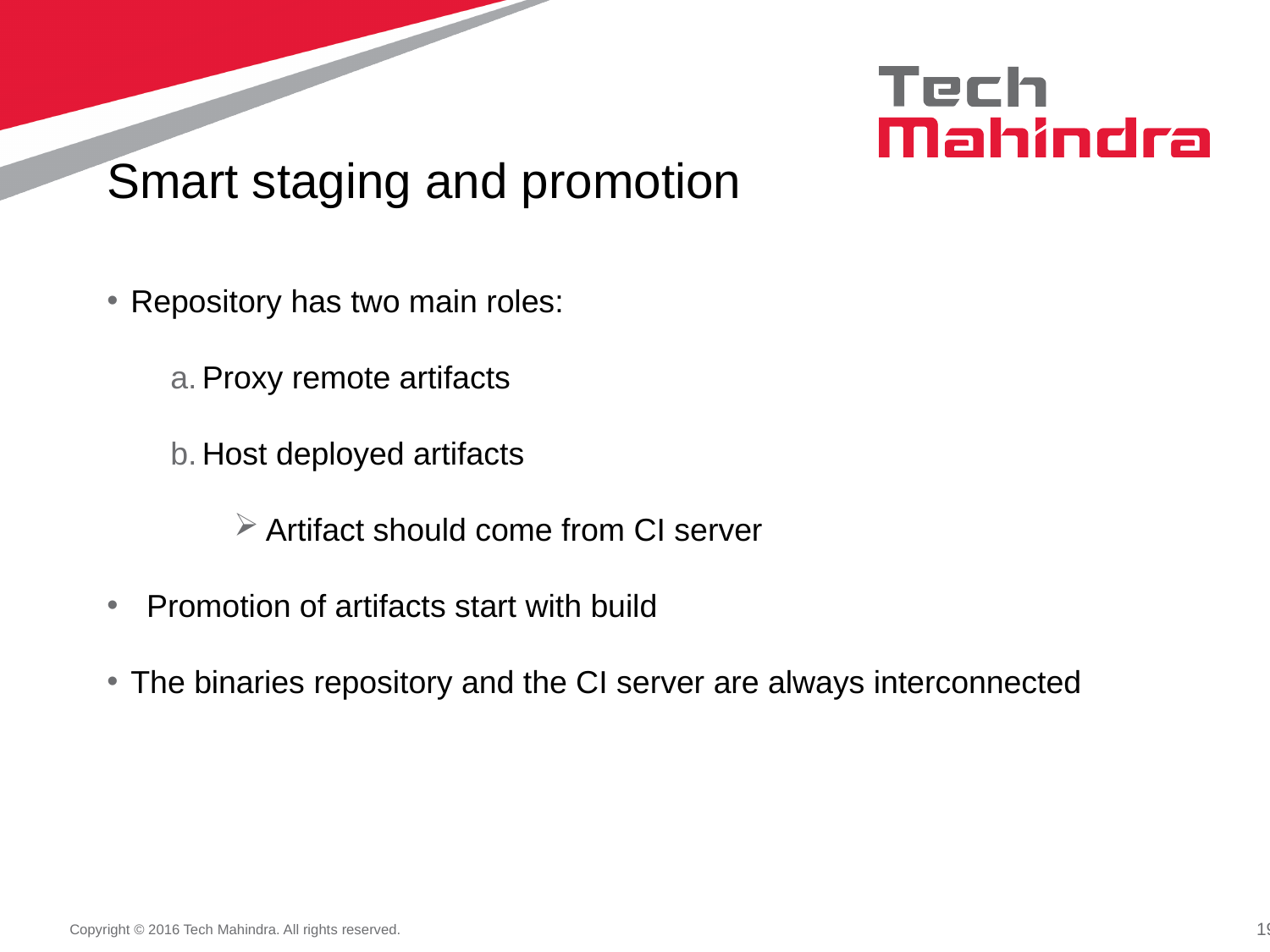

Smart staging and promotion
Repository has two main roles:
Proxy remote artifacts
Host deployed artifacts
Artifact should come from CI server
Promotion of artifacts start with build
The binaries repository and the CI server are always interconnected